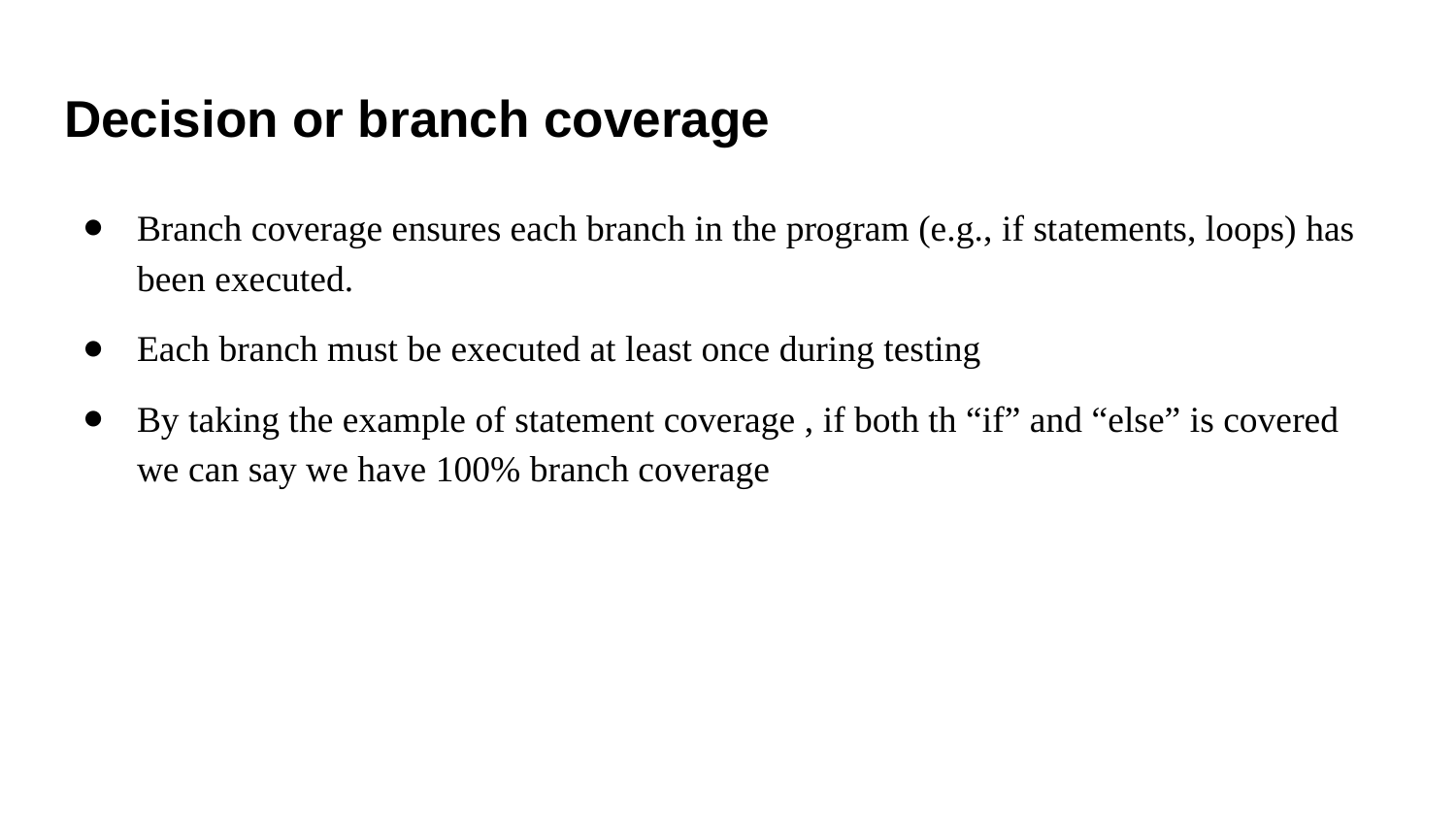

# Decision or branch coverage
Branch coverage ensures each branch in the program (e.g., if statements, loops) has been executed.
Each branch must be executed at least once during testing
By taking the example of statement coverage , if both th “if” and “else” is covered we can say we have 100% branch coverage